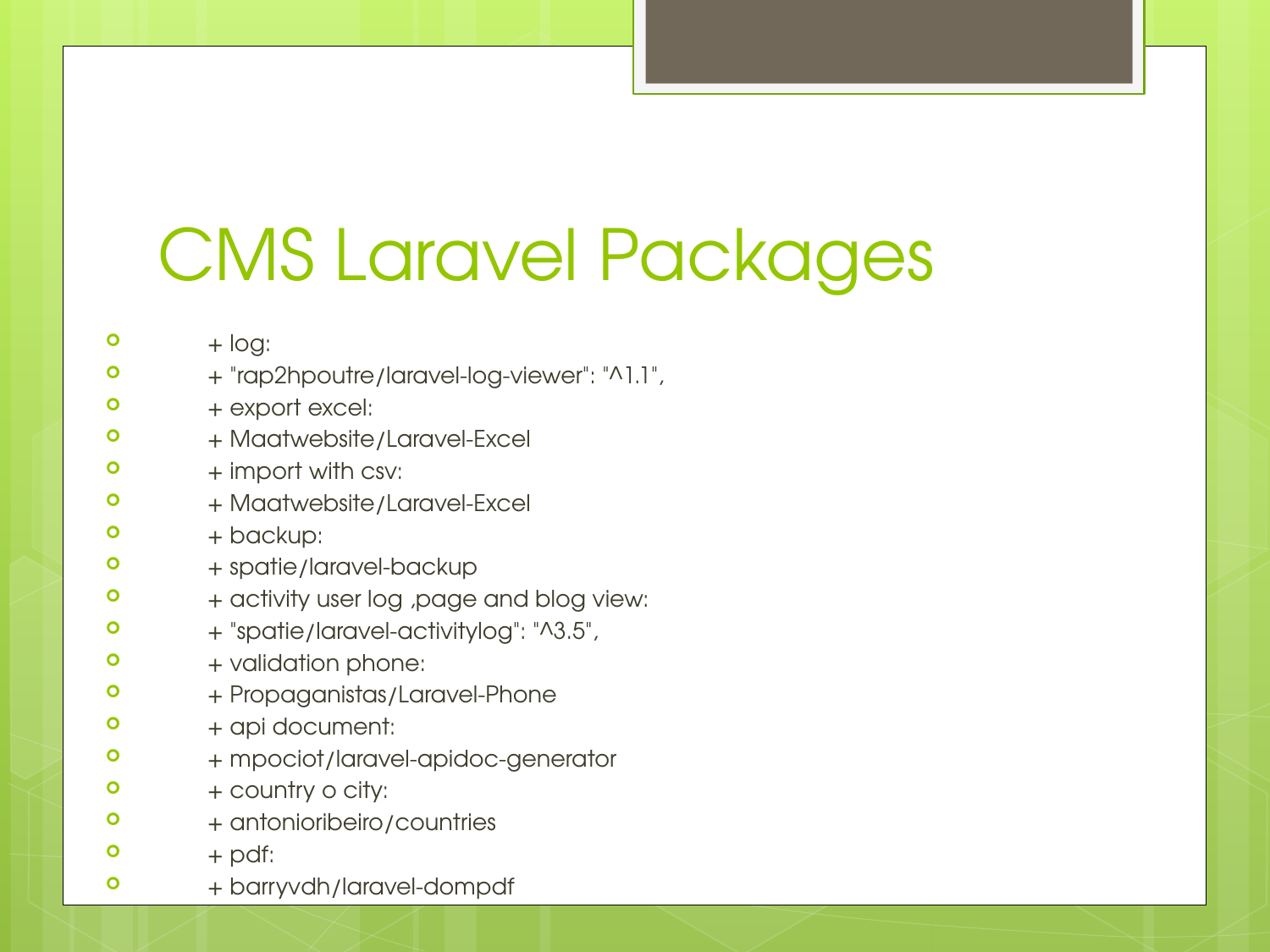

# CMS Laravel Packages
	+ log:
		+ "rap2hpoutre/laravel-log-viewer": "^1.1",
	+ export excel:
		+ Maatwebsite/Laravel-Excel
	+ import with csv:
		+ Maatwebsite/Laravel-Excel
	+ backup:
		+ spatie/laravel-backup
	+ activity user log ,page and blog view:
		+ "spatie/laravel-activitylog": "^3.5",
	+ validation phone:
		+ Propaganistas/Laravel-Phone
	+ api document:
		+ mpociot/laravel-apidoc-generator
	+ country o city:
		+ antonioribeiro/countries
	+ pdf:
		+ barryvdh/laravel-dompdf